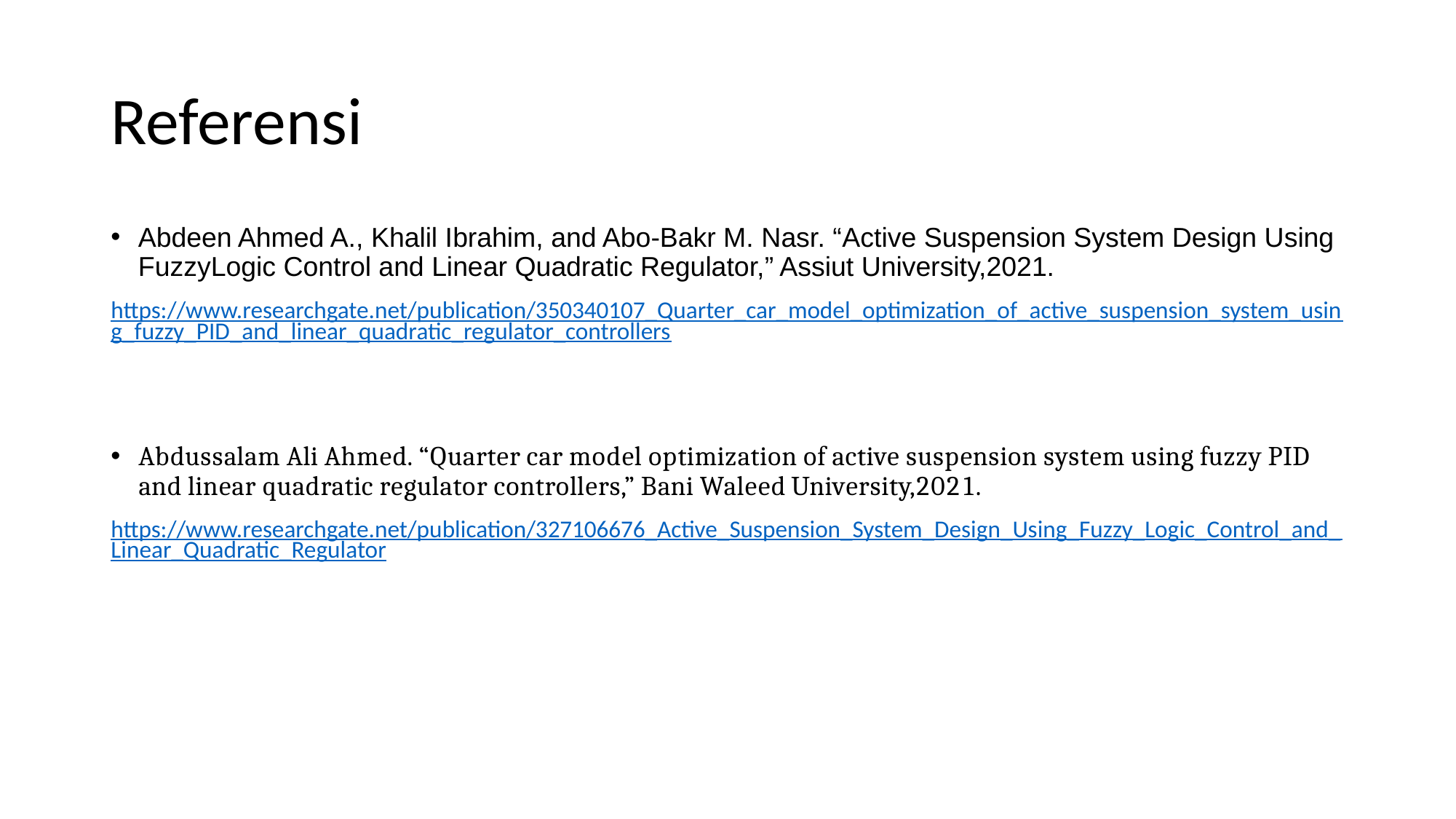

# Referensi
Abdeen Ahmed A., Khalil Ibrahim, and Abo-Bakr M. Nasr. “Active Suspension System Design Using FuzzyLogic Control and Linear Quadratic Regulator,” Assiut University,2021.
https://www.researchgate.net/publication/350340107_Quarter_car_model_optimization_of_active_suspension_system_using_fuzzy_PID_and_linear_quadratic_regulator_controllers

Abdussalam Ali Ahmed. “Quarter car model optimization of active suspension system using fuzzy PID and linear quadratic regulator controllers,” Bani Waleed University,2021.
https://www.researchgate.net/publication/327106676_Active_Suspension_System_Design_Using_Fuzzy_Logic_Control_and_Linear_Quadratic_Regulator